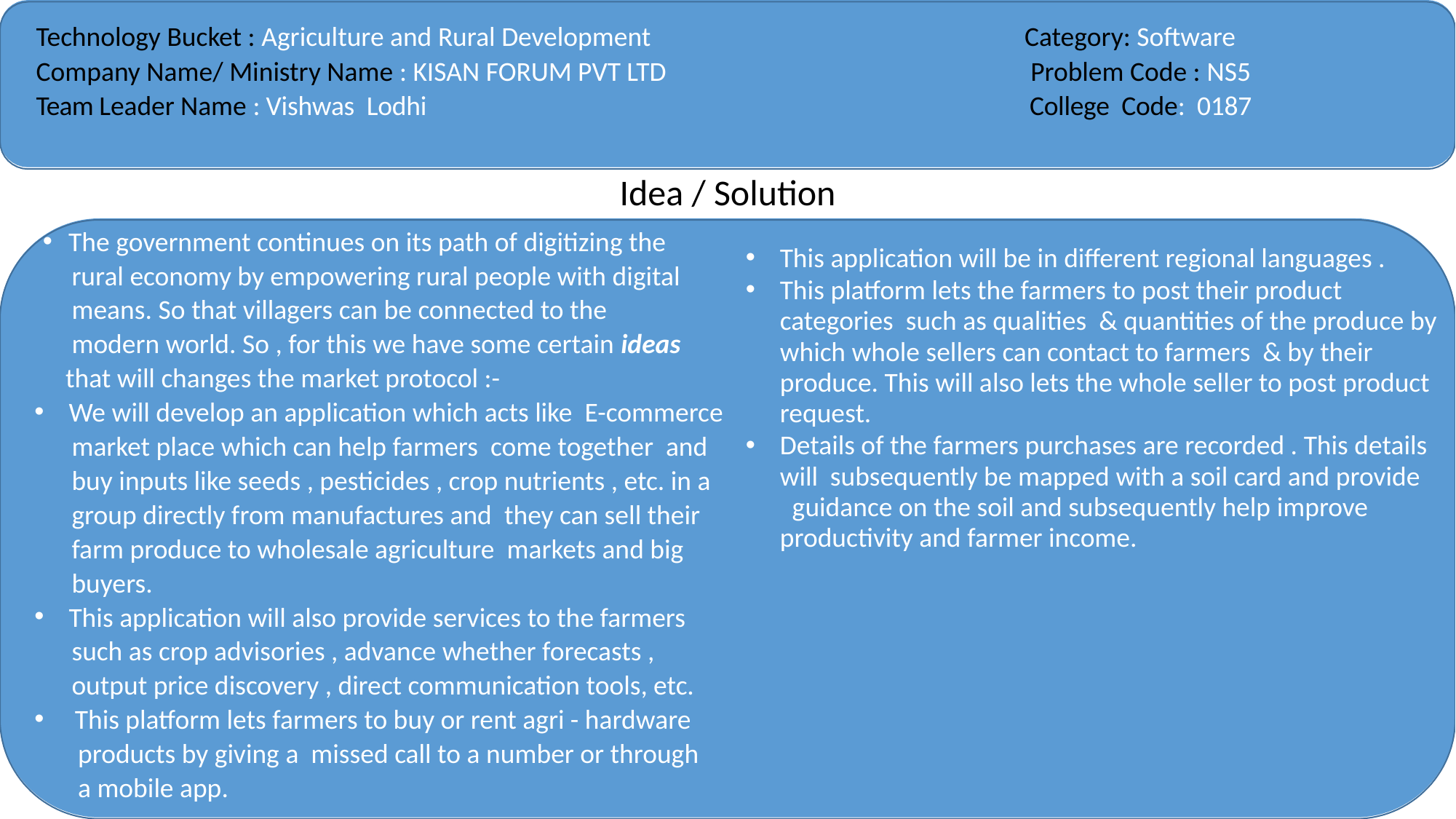

Technology Bucket : Agriculture and Rural Development				 Category: Software
Company Name/ Ministry Name : KISAN FORUM PVT LTD				  Problem Code : NS5
Team Leader Name : Vishwas  Lodhi					                    College  Code:  0187

Idea / Solution

  The government continues on its path of digitizing the
      rural economy by empowering rural people with digital
      means. So that villagers can be connected to the
      modern world. So , for this we have some certain ideas
     that will changes the market protocol :-
We will develop an application which acts like  E-commerce
      market place which can help farmers  come together  and
      buy inputs like seeds , pesticides , crop nutrients , etc. in a
      group directly from manufactures and  they can sell their
      farm produce to wholesale agriculture  markets and big
      buyers.
This application will also provide services to the farmers
      such as crop advisories , advance whether forecasts ,
      output price discovery , direct communication tools, etc.
 This platform lets farmers to buy or rent agri - hardware
       products by giving a  missed call to a number or through
       a mobile app.

This application will be in different regional languages .
This platform lets the farmers to post their product  categories  such as qualities  & quantities of the produce by which whole sellers can contact to farmers  & by their produce. This will also lets the whole seller to post product request.
Details of the farmers purchases are recorded . This details will  subsequently be mapped with a soil card and provide       guidance on the soil and subsequently help improve productivity and farmer income.